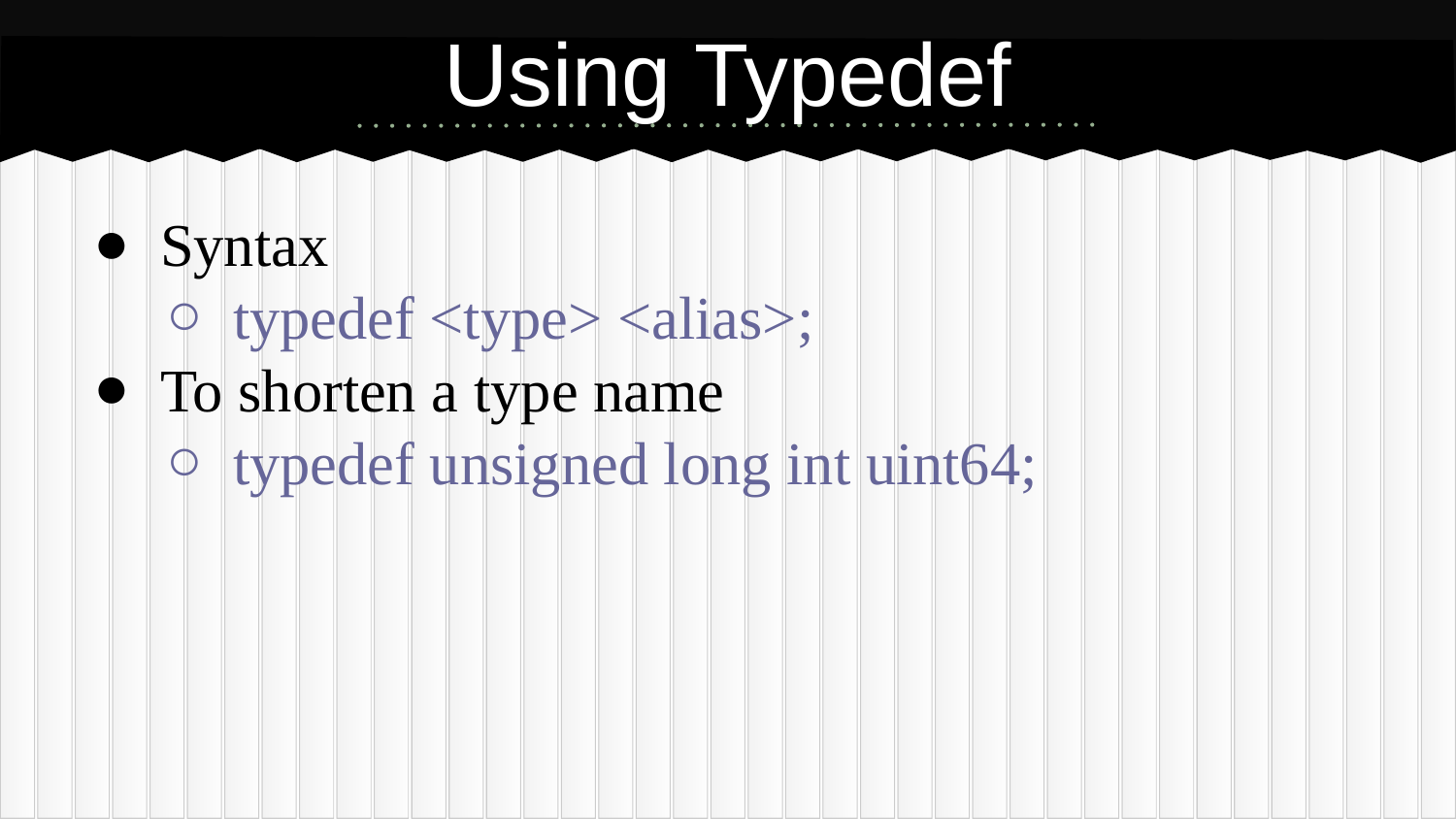

# Using Typedef
Syntax
typedef <type> <alias>;
To shorten a type name
typedef unsigned long int uint64;